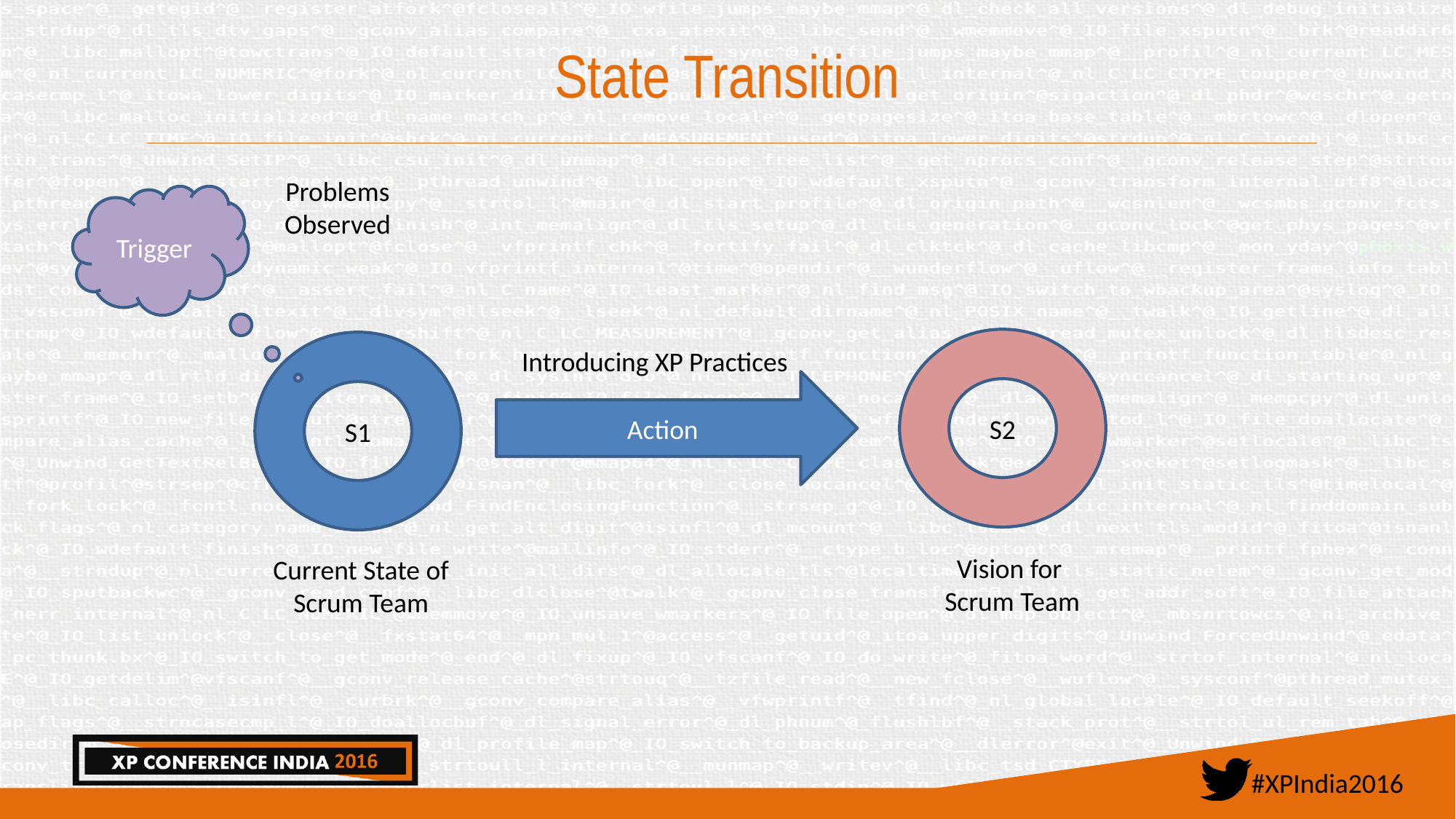

# State Transition
Problems
Observed
Trigger
S2
S1
Introducing XP Practices
Action
Vision for
Scrum Team
Current State of
Scrum Team